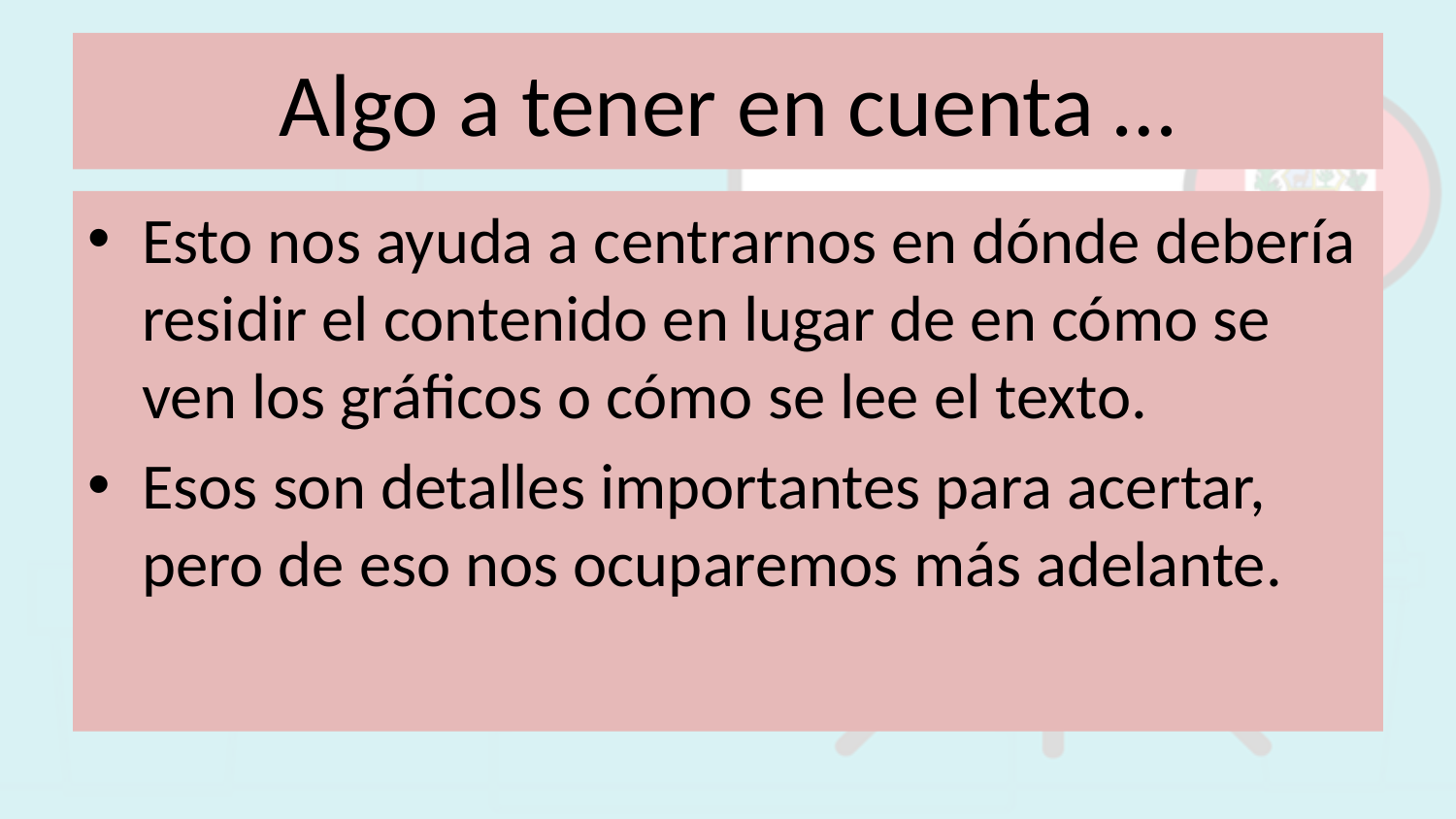

# Algo a tener en cuenta …
Esto nos ayuda a centrarnos en dónde debería residir el contenido en lugar de en cómo se ven los gráficos o cómo se lee el texto.
Esos son detalles importantes para acertar, pero de eso nos ocuparemos más adelante.